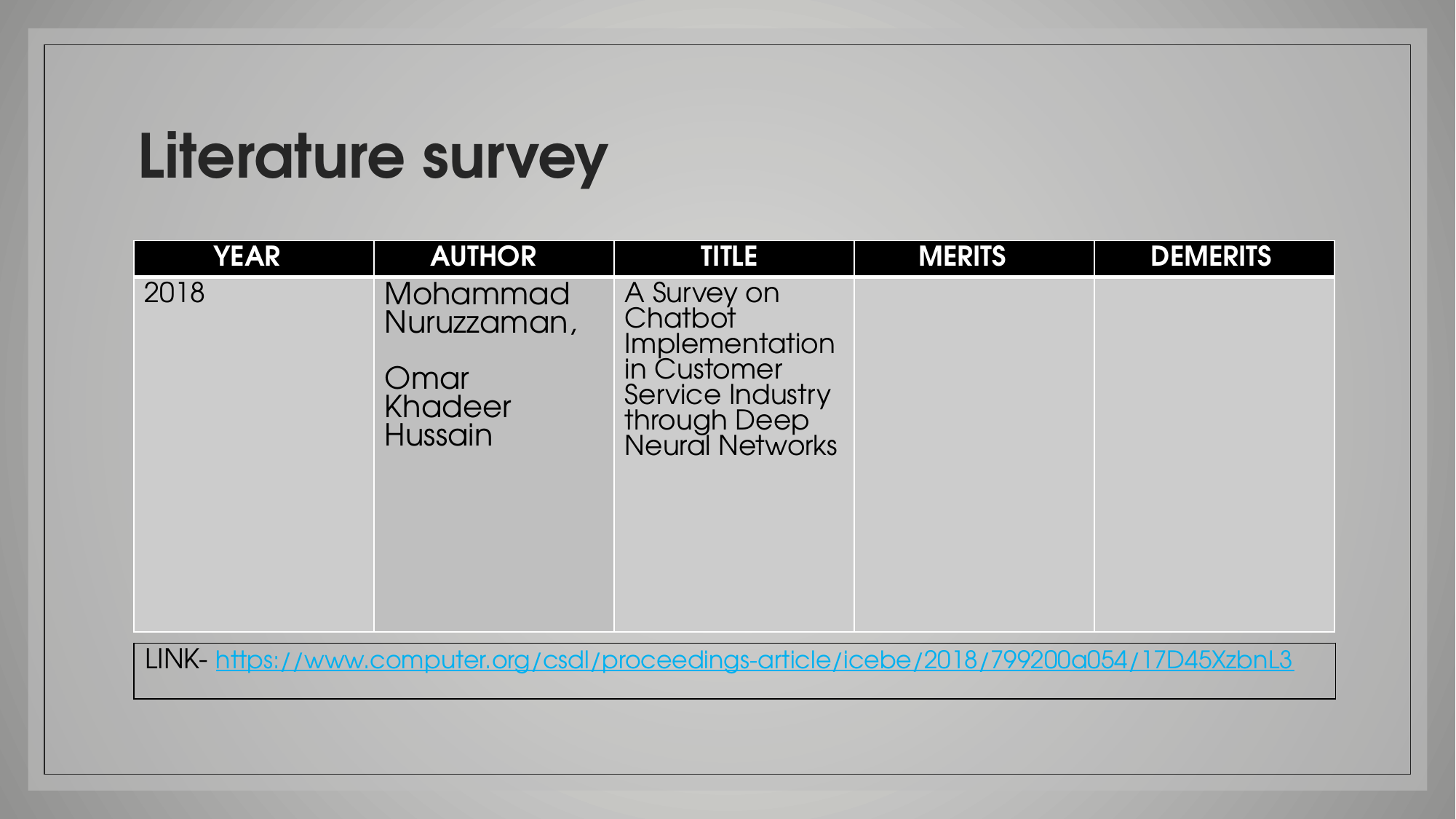

# Literature survey
| YEAR | AUTHOR | TITLE | MERITS | DEMERITS |
| --- | --- | --- | --- | --- |
| 2018 | Mohammad Nuruzzaman, Omar Khadeer Hussain | A Survey on Chatbot Implementation in Customer Service Industry through Deep Neural Networks |  |  |
| LINK- https://www.computer.org/csdl/proceedings-article/icebe/2018/799200a054/17D45XzbnL3 |
| --- |